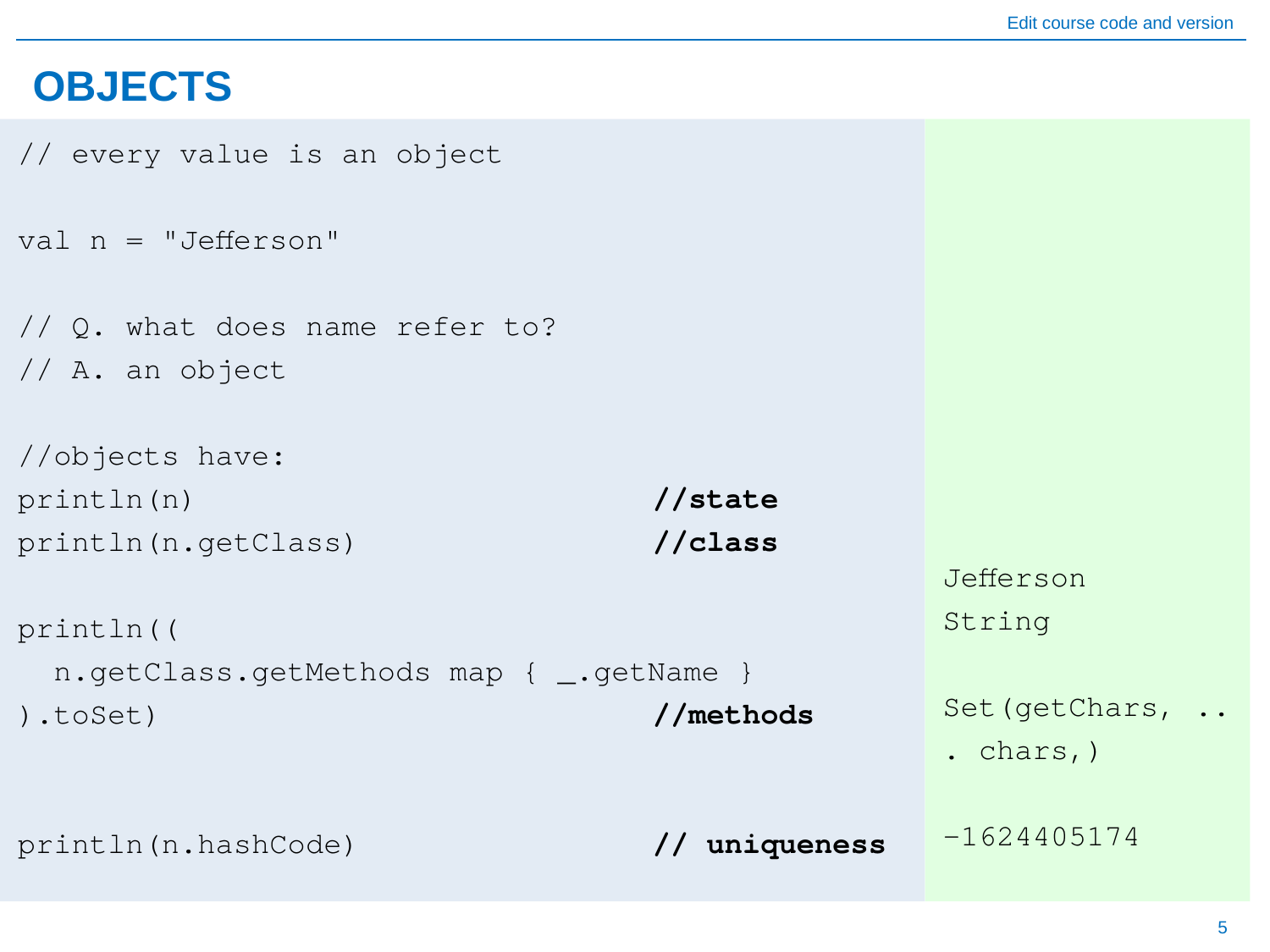

# OBJECTS
Jefferson
String
Set(getChars, ... chars,)
-1624405174

// every value is an object
val n = "Jefferson"
// Q. what does name refer to?
// A. an object
//objects have:
println(n) 				//state
println(n.getClass) 			//class
println((
  n.getClass.getMethods map { _.getName }
).toSet) 				//methods
println(n.hashCode) 			// uniqueness